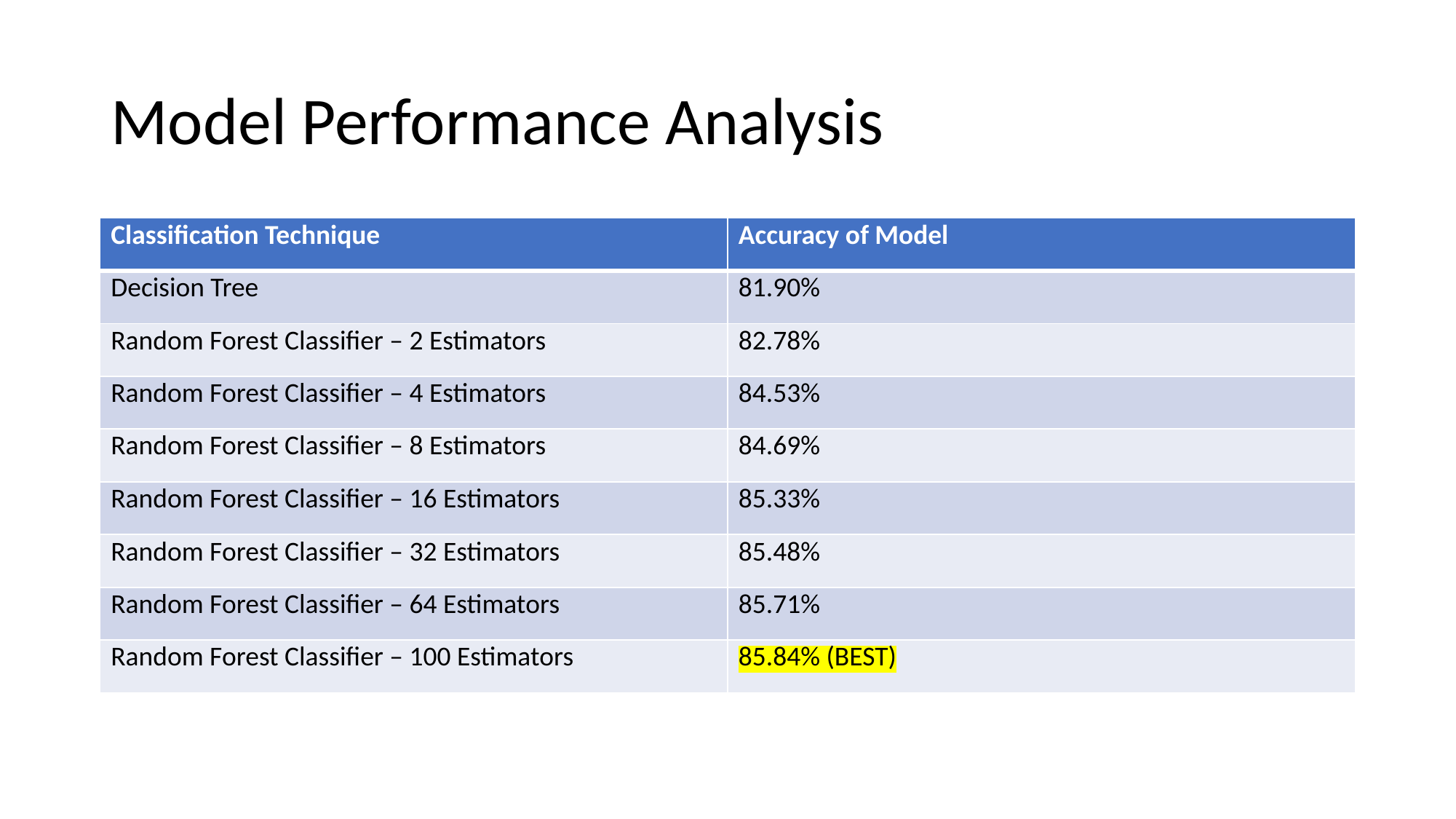

# Model Performance Analysis
| Classification Technique | Accuracy of Model |
| --- | --- |
| Decision Tree | 81.90% |
| Random Forest Classifier – 2 Estimators | 82.78% |
| Random Forest Classifier – 4 Estimators | 84.53% |
| Random Forest Classifier – 8 Estimators | 84.69% |
| Random Forest Classifier – 16 Estimators | 85.33% |
| Random Forest Classifier – 32 Estimators | 85.48% |
| Random Forest Classifier – 64 Estimators | 85.71% |
| Random Forest Classifier – 100 Estimators | 85.84% (BEST) |